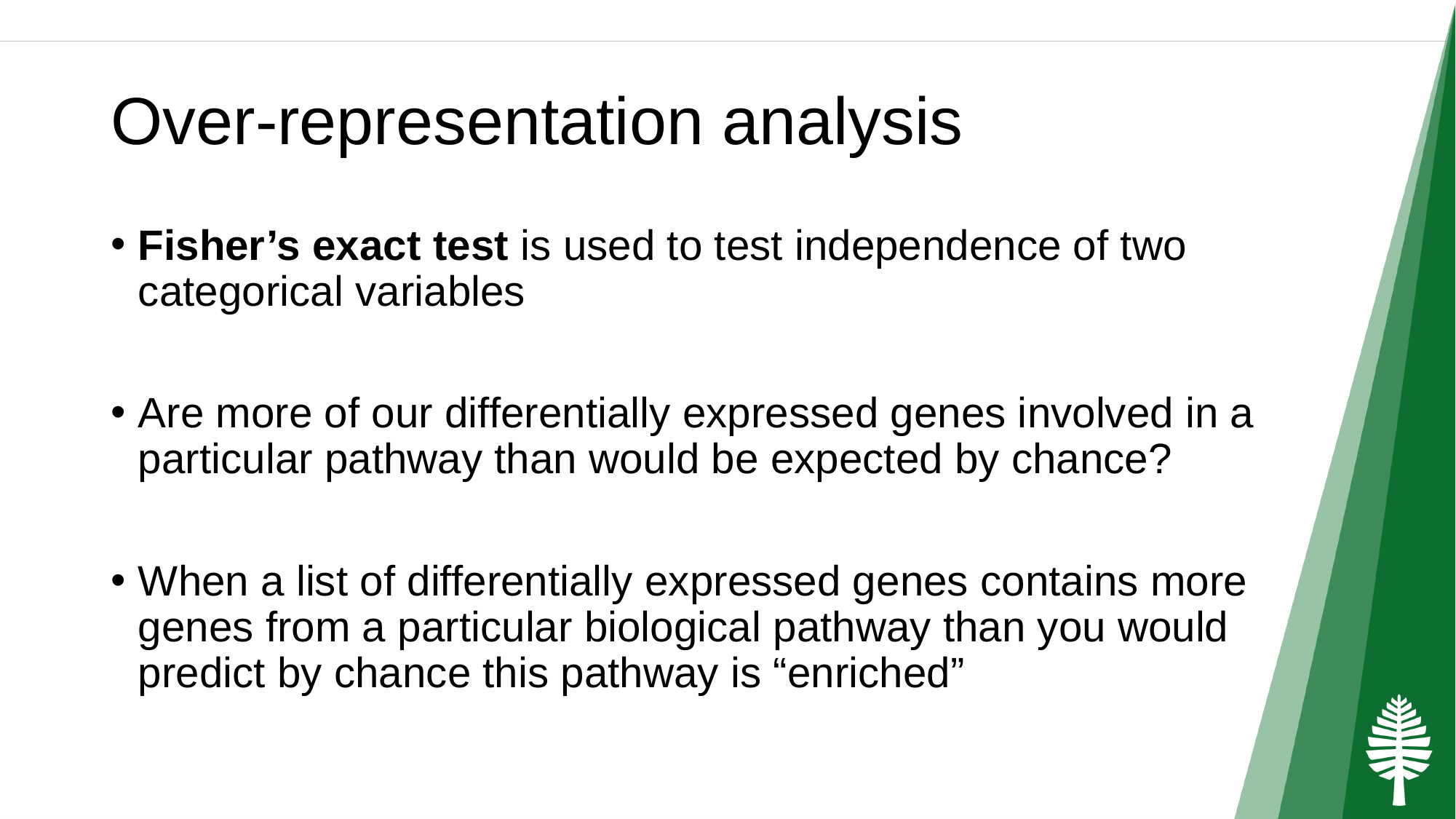

# Over-representation analysis
Fisher’s exact test is used to test independence of two categorical variables

Are more of our differentially expressed genes involved in a particular pathway than would be expected by chance?

When a list of differentially expressed genes contains more genes from a particular biological pathway than you would predict by chance this pathway is “enriched”